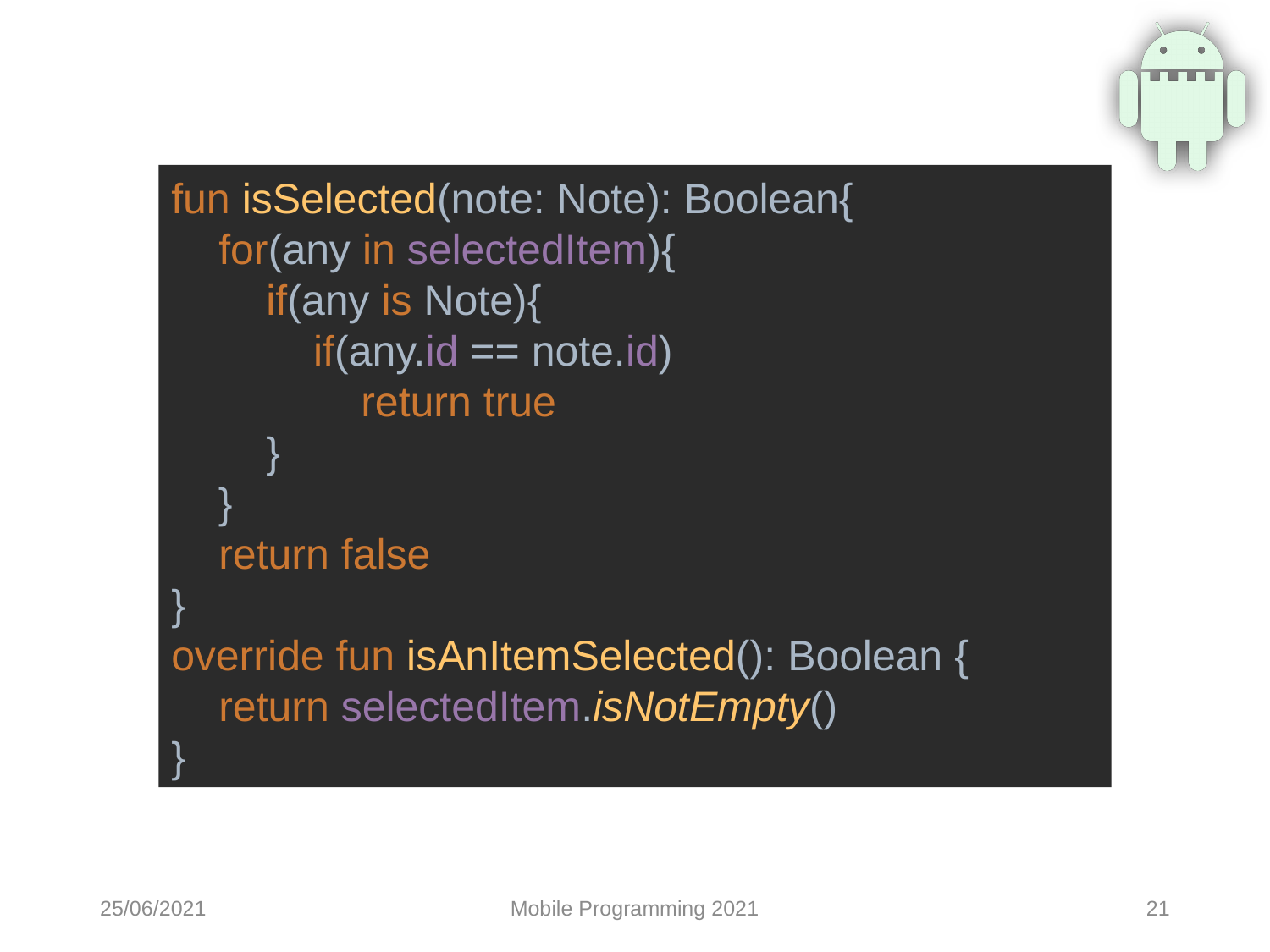

fun isSelected(note: Note): Boolean{
    for(any in selectedItem){
        if(any is Note){
            if(any.id == note.id)
                return true
        }
    }
    return false
}
override fun isAnItemSelected(): Boolean {
    return selectedItem.isNotEmpty()
}
25/06/2021
Mobile Programming 2021
21